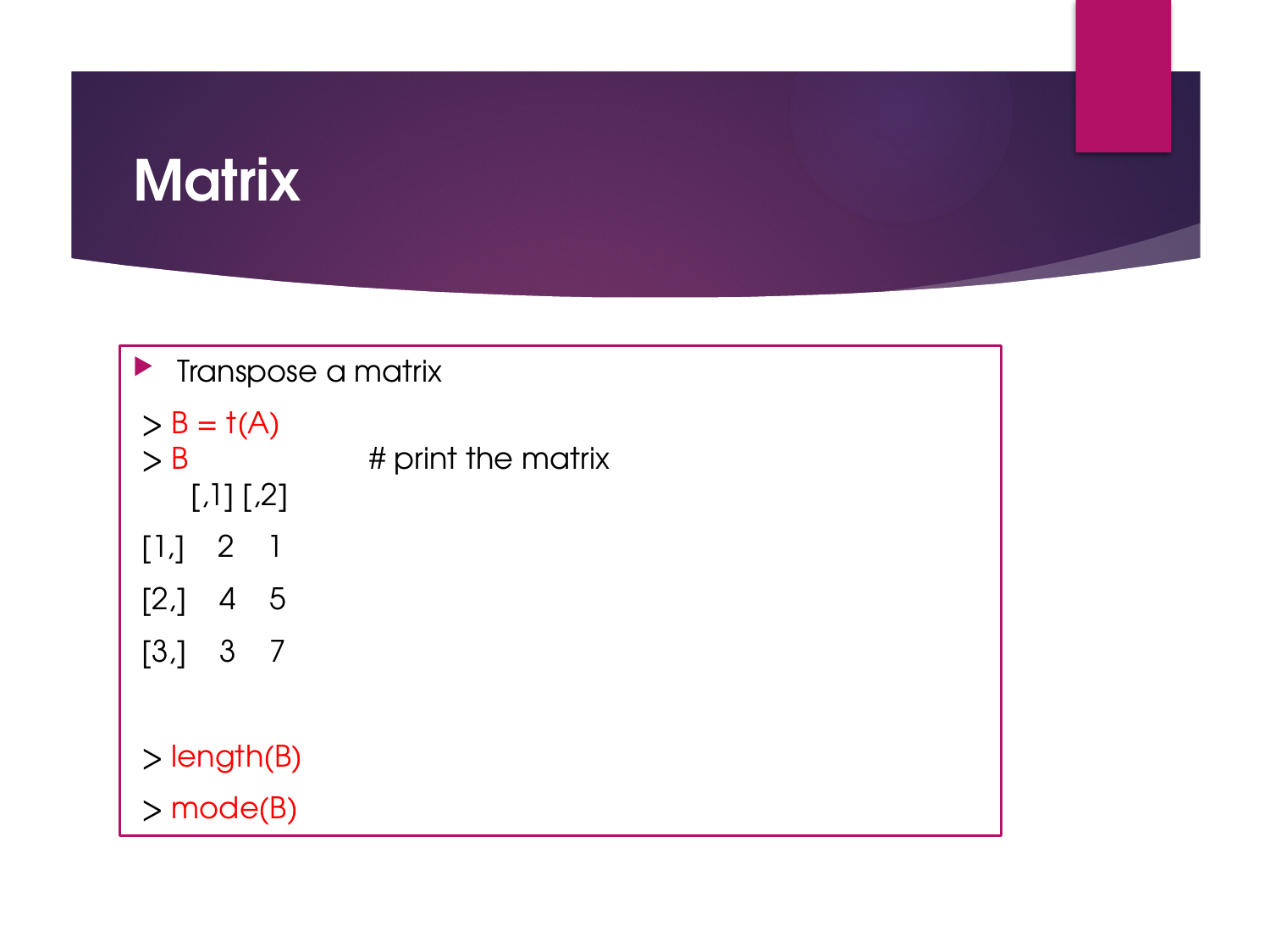

# Matrix
Transpose a matrix
> B = t(A)
> B                      # print the matrix 
      [,1] [,2]
[1,]    2    1
[2,]    4    5
[3,]    3    7

> length(B)
> mode(B)